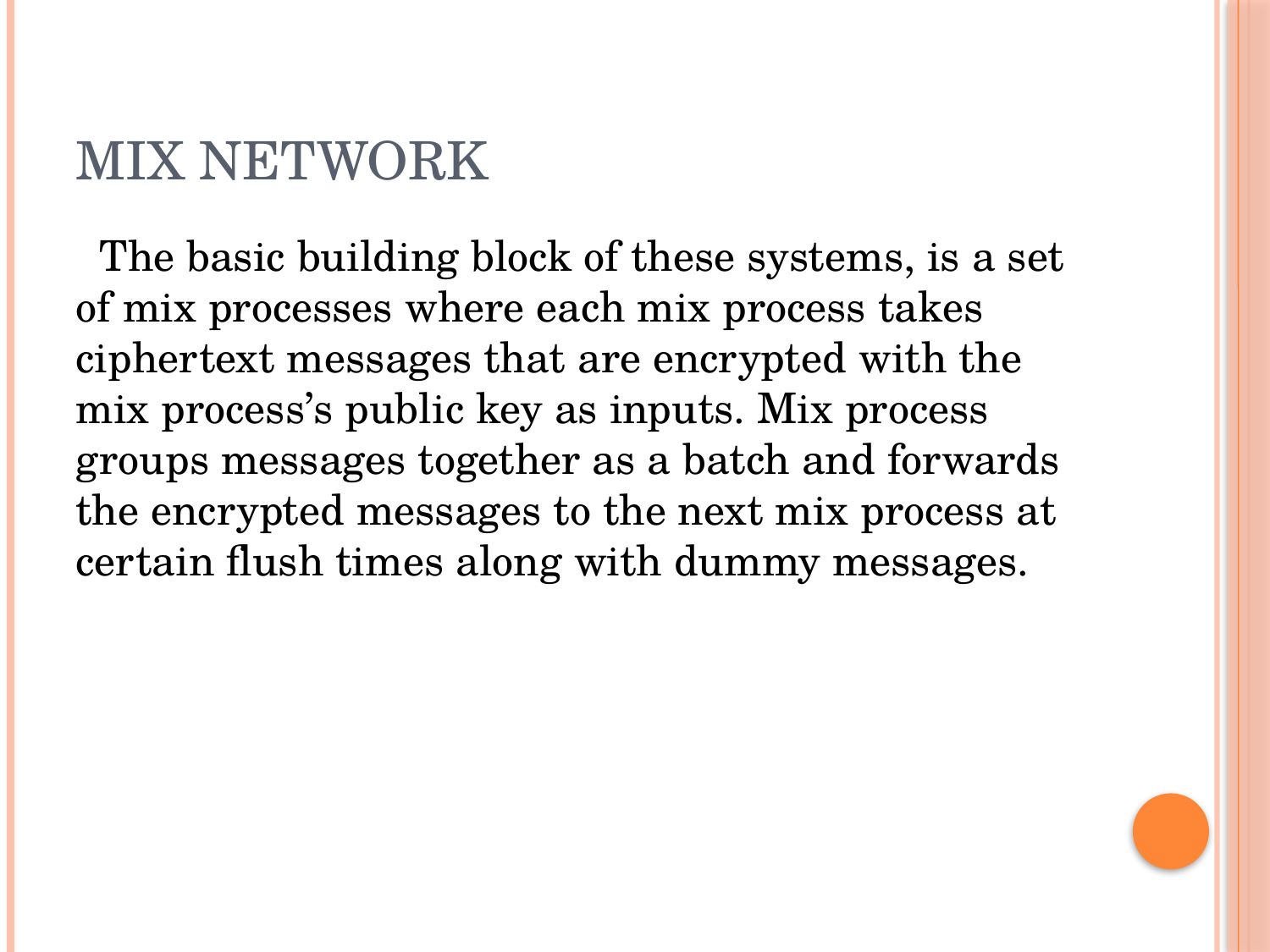

# Mix Network
  The basic building block of these systems, is a set of mix processes where each mix process takes ciphertext messages that are encrypted with the mix process’s public key as inputs. Mix process groups messages together as a batch and forwards the encrypted messages to the next mix process at certain flush times along with dummy messages.